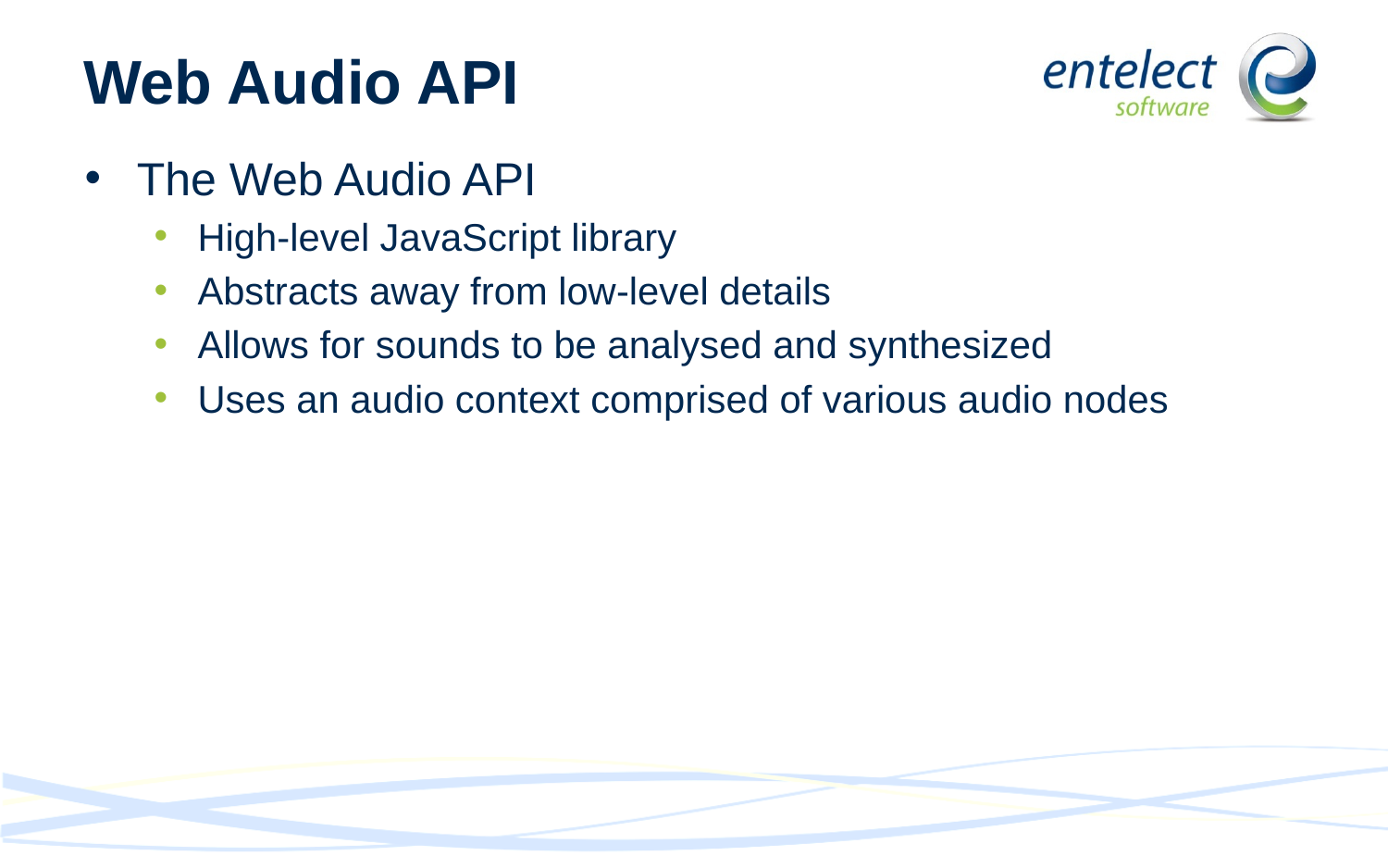

# Web Audio API
The Web Audio API
High-level JavaScript library
Abstracts away from low-level details
Allows for sounds to be analysed and synthesized
Uses an audio context comprised of various audio nodes